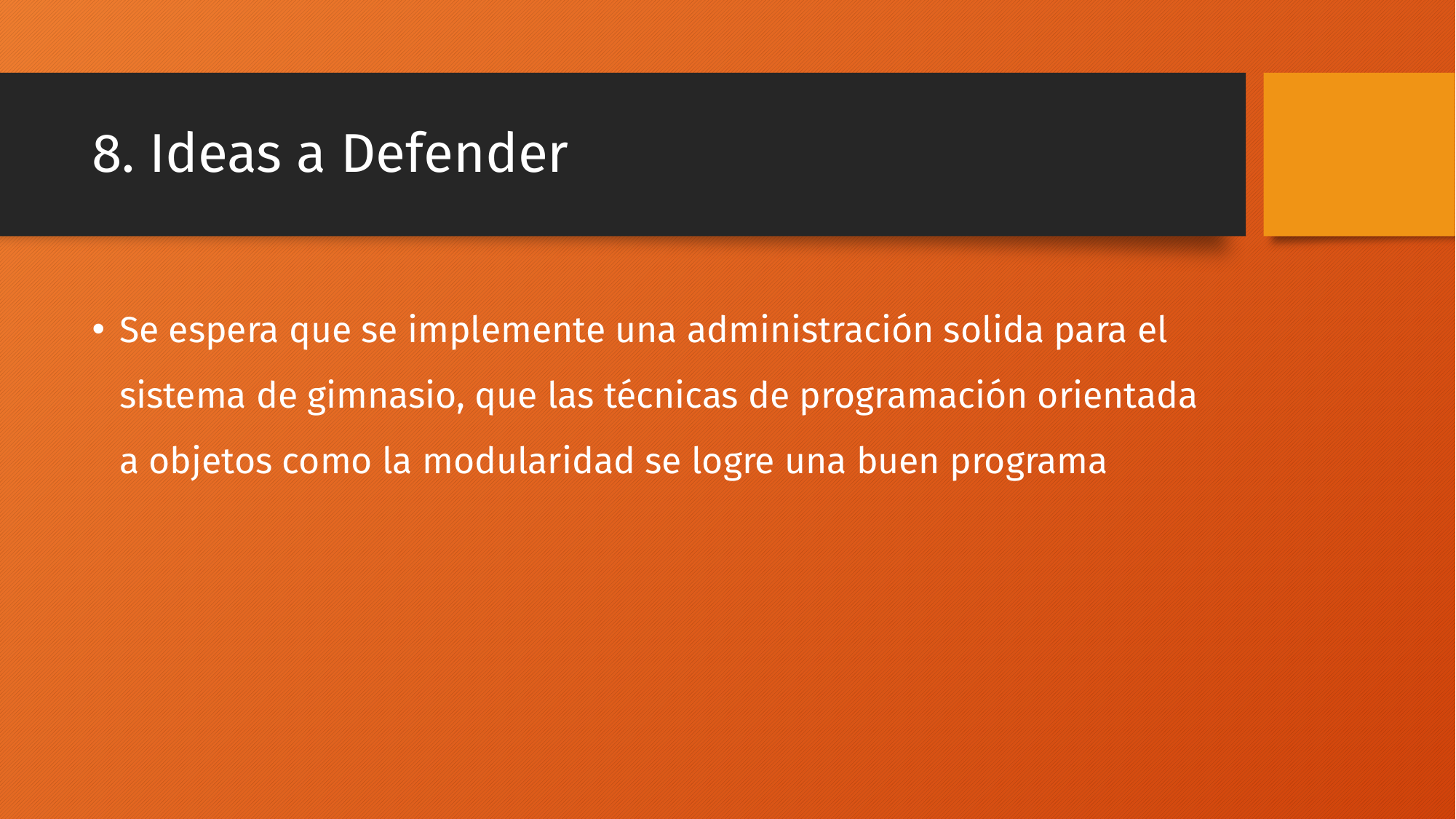

# 8. Ideas a Defender
Se espera que se implemente una administración solida para el sistema de gimnasio, que las técnicas de programación orientada a objetos como la modularidad se logre una buen programa